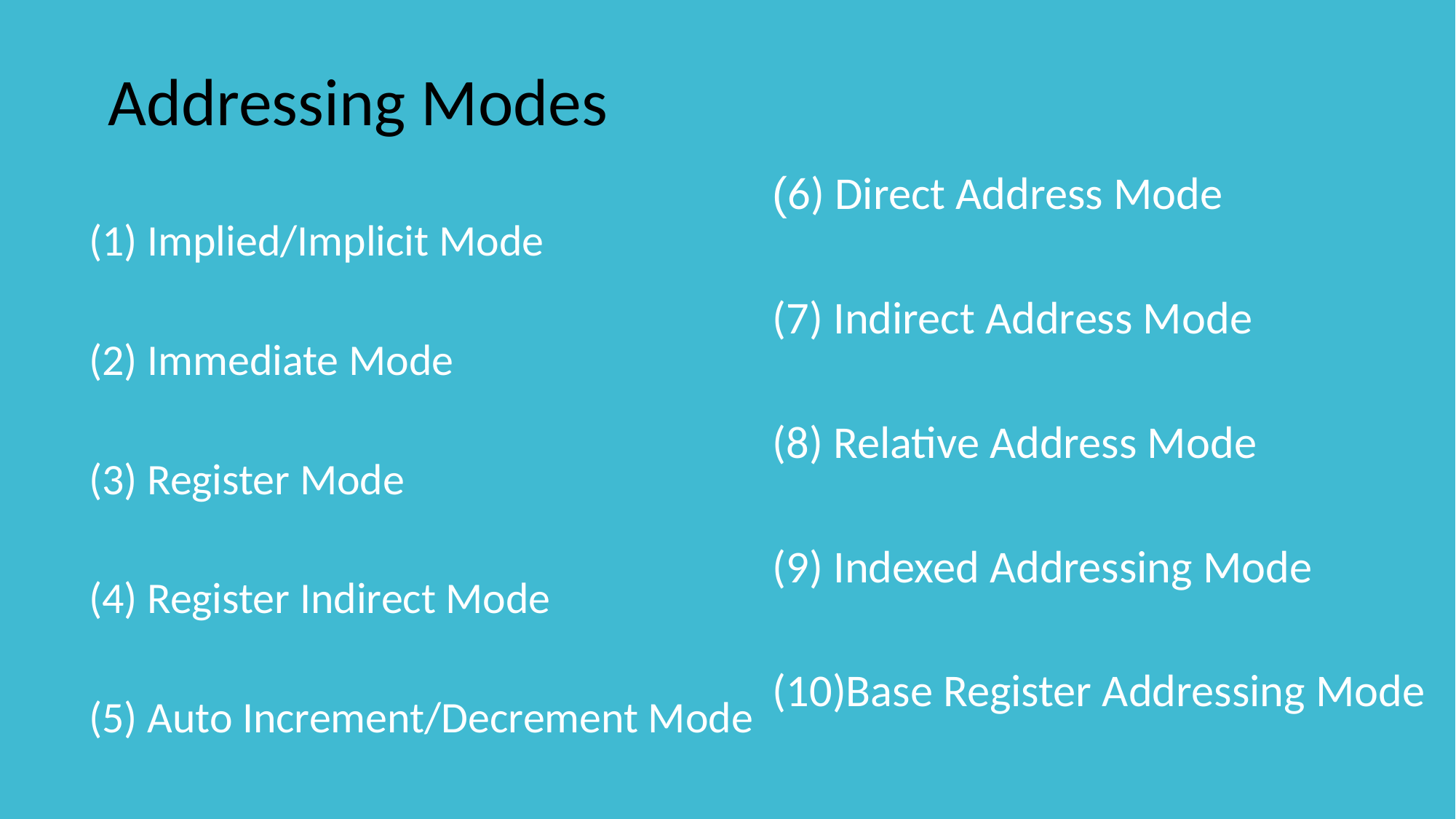

# Addressing Modes
(6) Direct Address Mode
(7) Indirect Address Mode
(8) Relative Address Mode
(9) Indexed Addressing Mode
(10)Base Register Addressing Mode

(1) Implied/Implicit Mode
(2) Immediate Mode
(3) Register Mode
(4) Register Indirect Mode
(5) Auto Increment/Decrement Mode